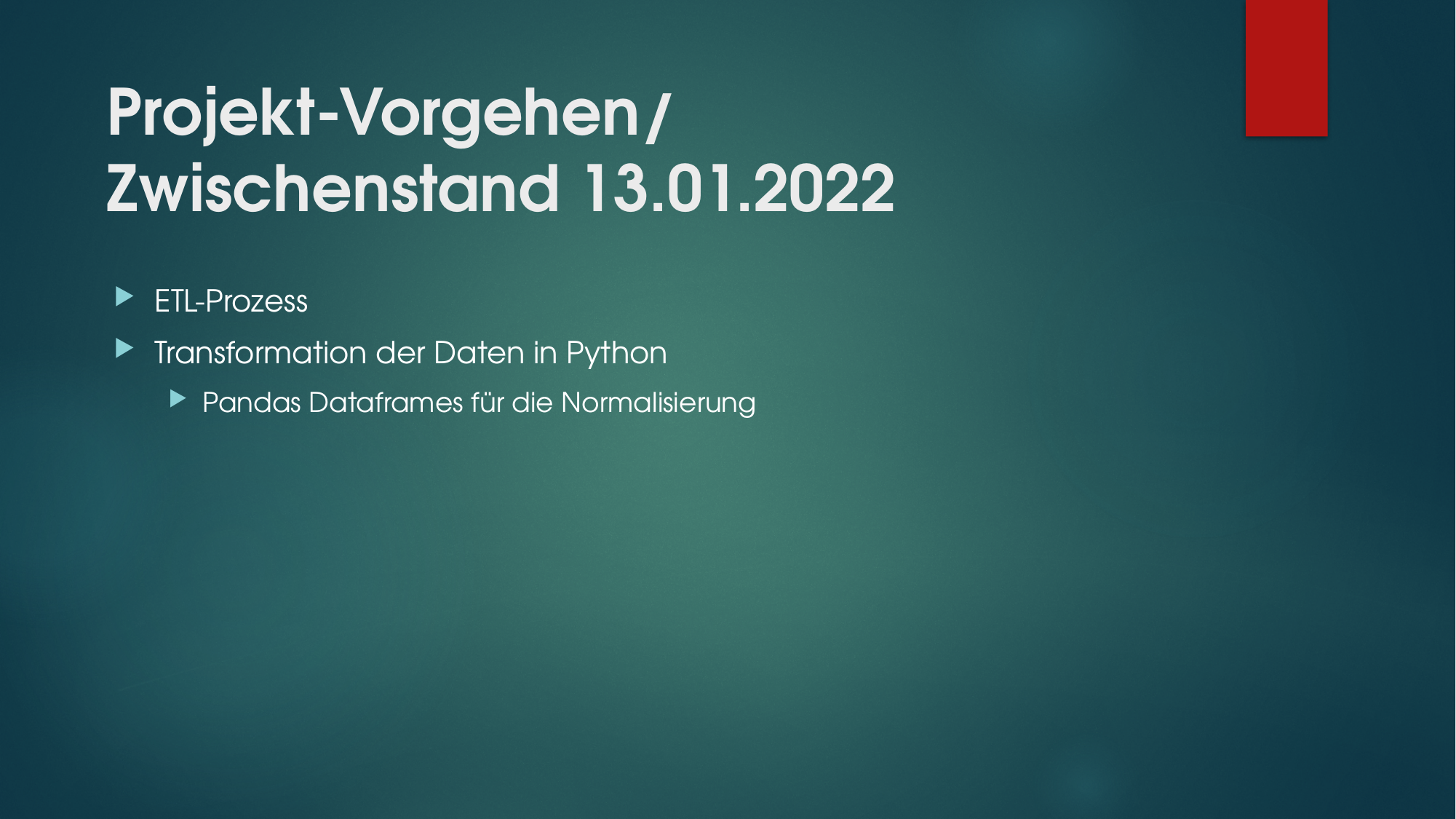

# Projekt-Vorgehen/ Zwischenstand 13.01.2022

ETL-Prozess
Transformation der Daten in Python
Pandas Dataframes für die Normalisierung